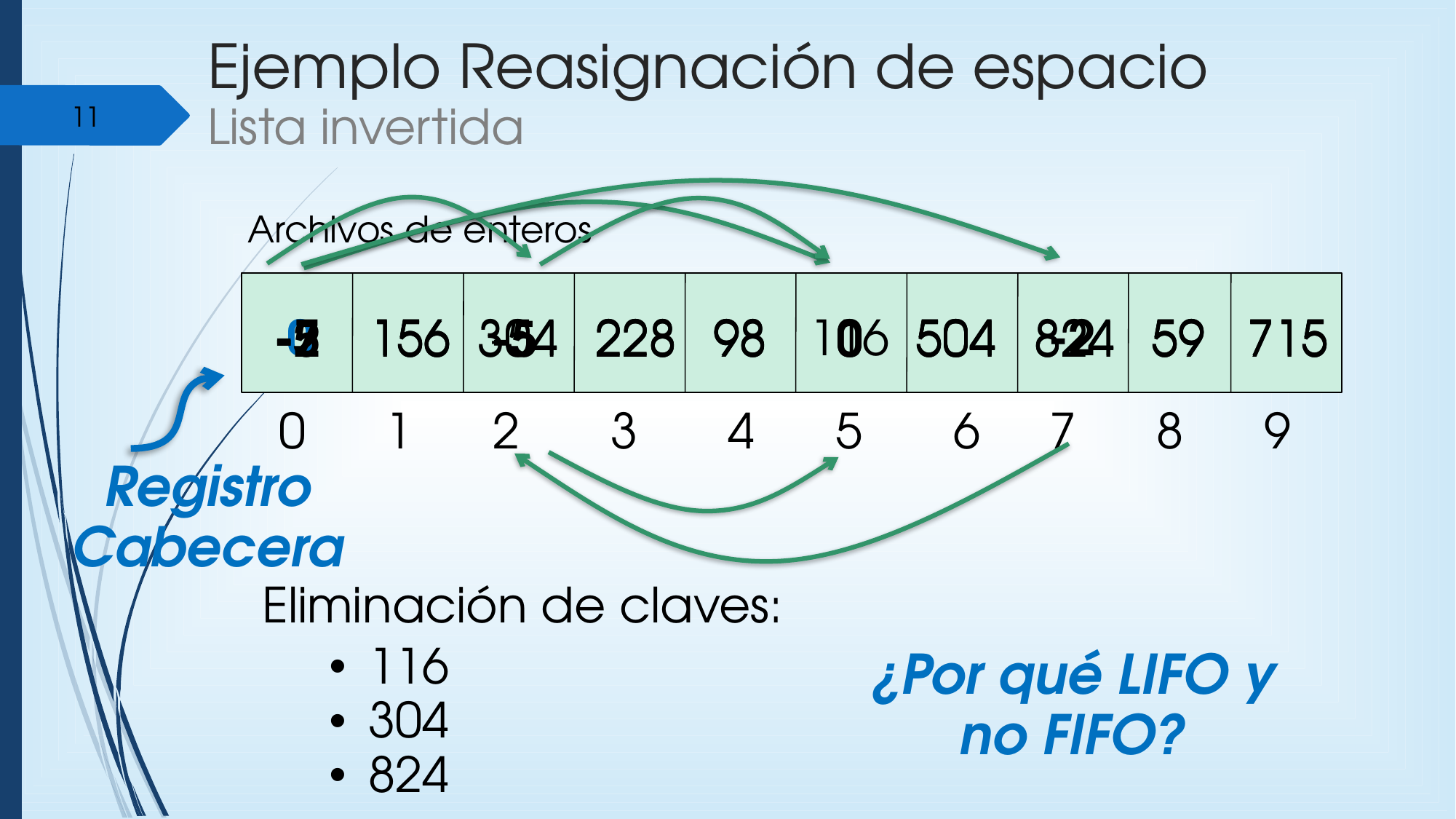

Ejemplo Reasignación de espacio
Lista invertida
11

Archivos de enteros

	 0	156	304	228	98	116	504	824	59	715
	-7	156	 -5	228	98	  0	504	 -2	59	715
	-5	156	304	228	98	  0	504	824	59	715
	-2	156	 -5	228	98	  0	504	824	59	715
0	1	2	3	4	5	6	7	8	9

Registro
Cabecera

Eliminación de claves:
 116
 304
 824
¿Por qué LIFO y no FIFO?